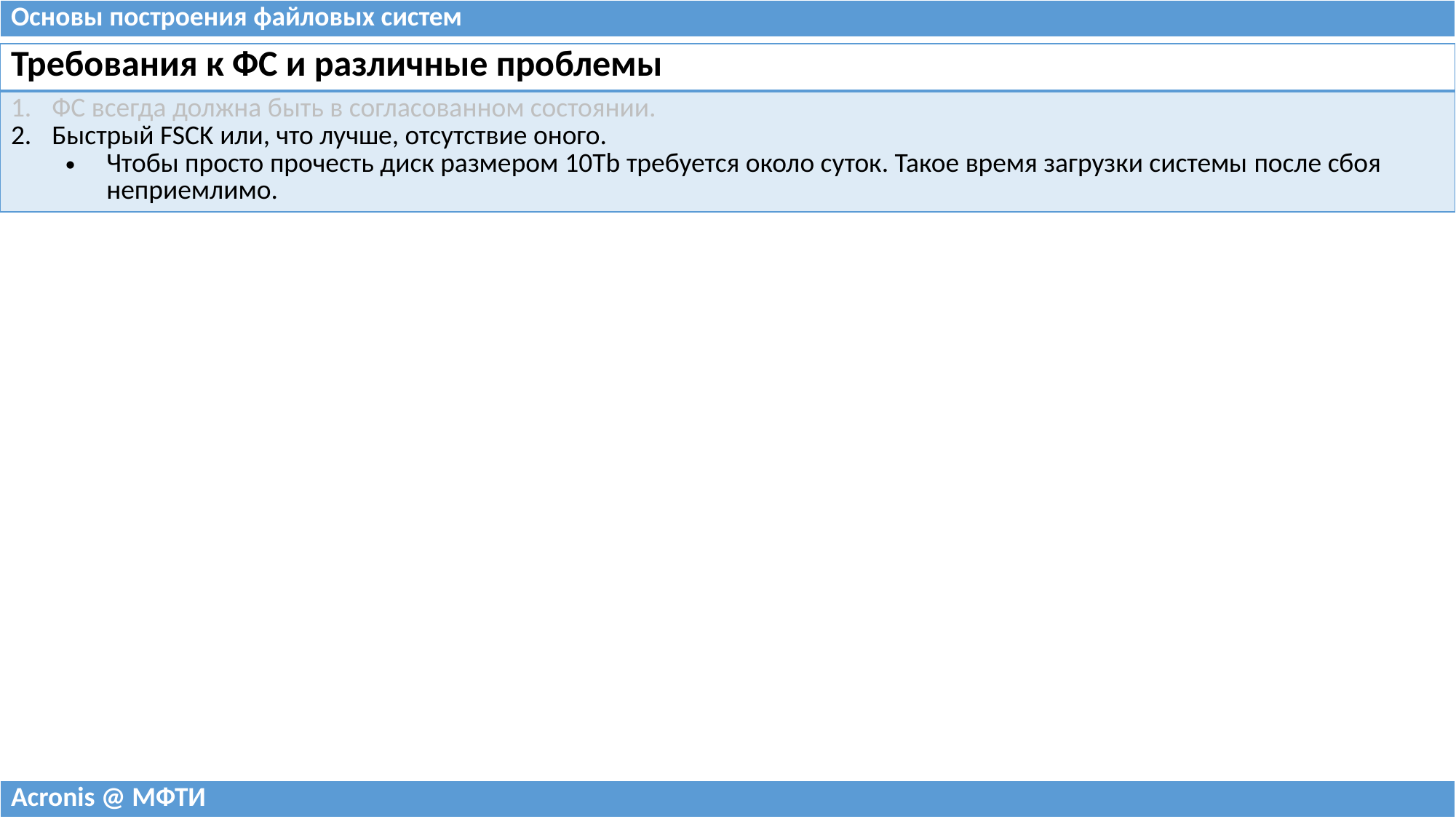

| Основы построения файловых систем |
| --- |
| Требования к ФС и различные проблемы |
| --- |
| ФС всегда должна быть в согласованном состоянии. Быстрый FSCK или, что лучше, отсутствие оного. Чтобы просто прочесть диск размером 10Tb требуется около суток. Такое время загрузки системы после сбоя неприемлимо. |
| Acronis @ МФТИ |
| --- |